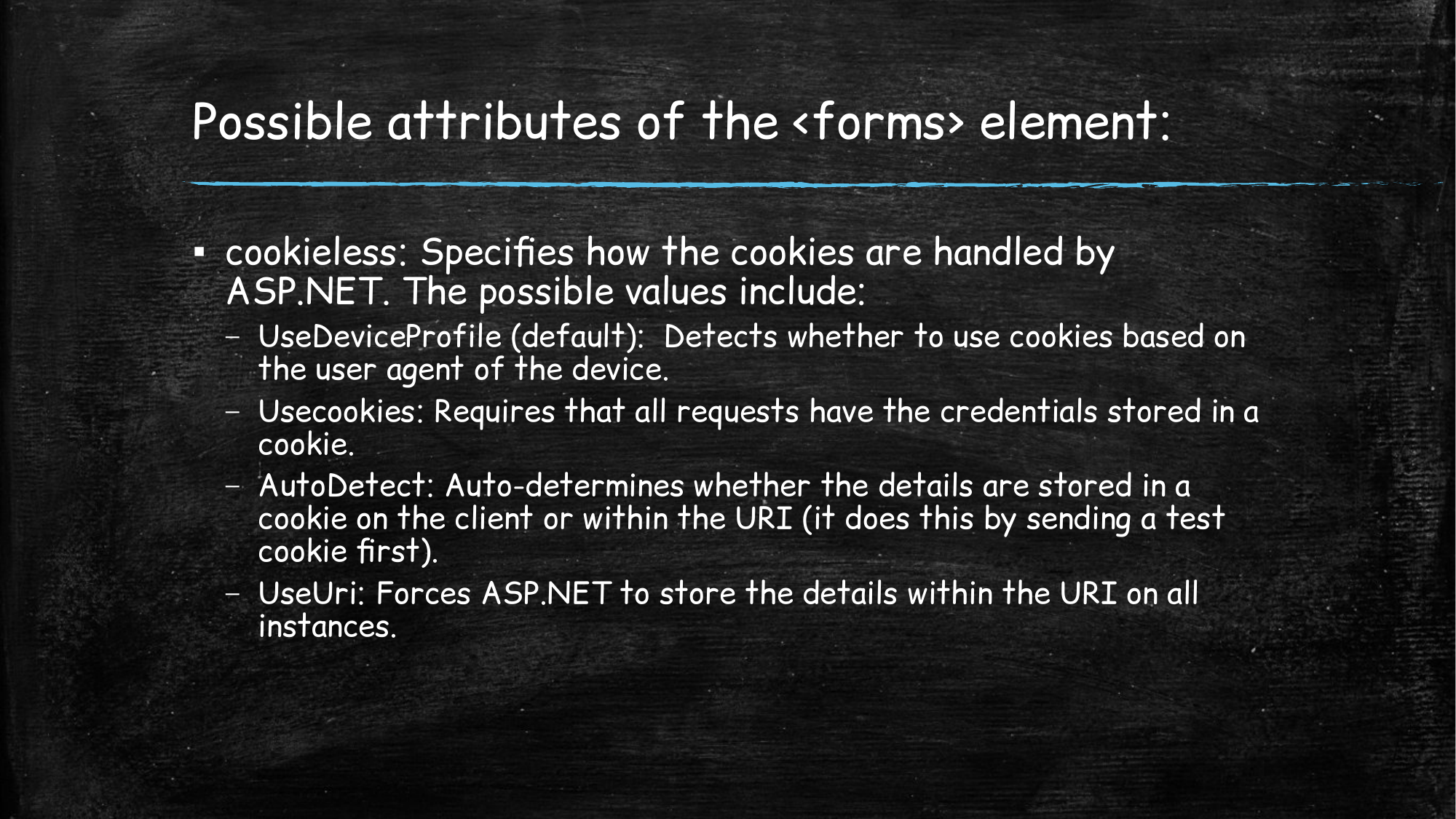

# Possible attributes of the <forms> element:
cookieless: Speciﬁes how the cookies are handled by ASP.NET. The possible values include:
UseDeviceProfile (default):  Detects whether to use cookies based on the user agent of the device.
Usecookies: Requires that all requests have the credentials stored in a cookie.
AutoDetect: Auto-determines whether the details are stored in a cookie on the client or within the URI (it does this by sending a test cookie ﬁrst).
UseUri: Forces ASP.NET to store the details within the URI on all instances.